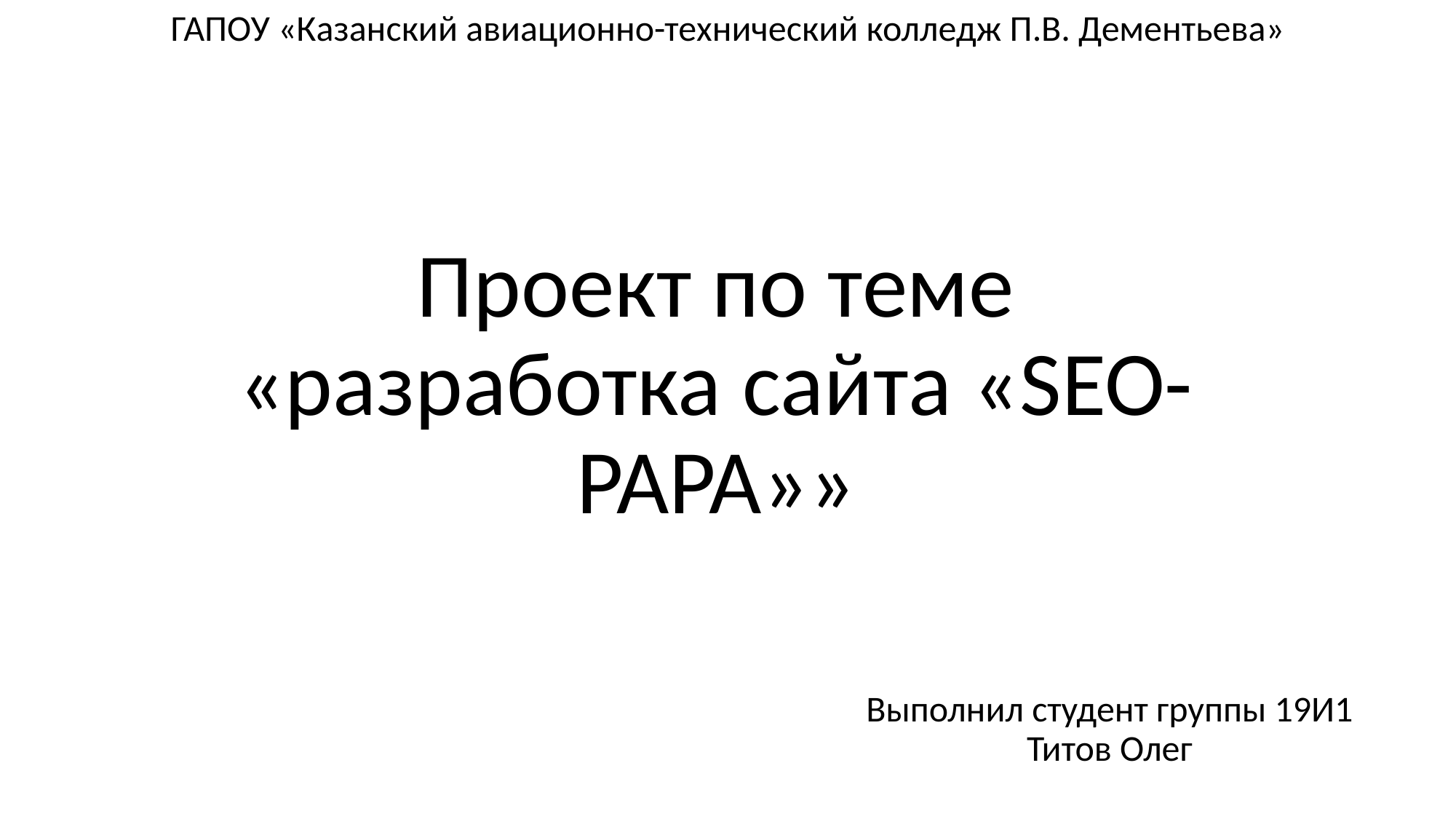

ГАПОУ «Казанский авиационно-технический колледж П.В. Дементьева»
# Проект по теме «разработка сайта «SEO-PAPA»»
Выполнил студент группы 19И1
Титов Олег